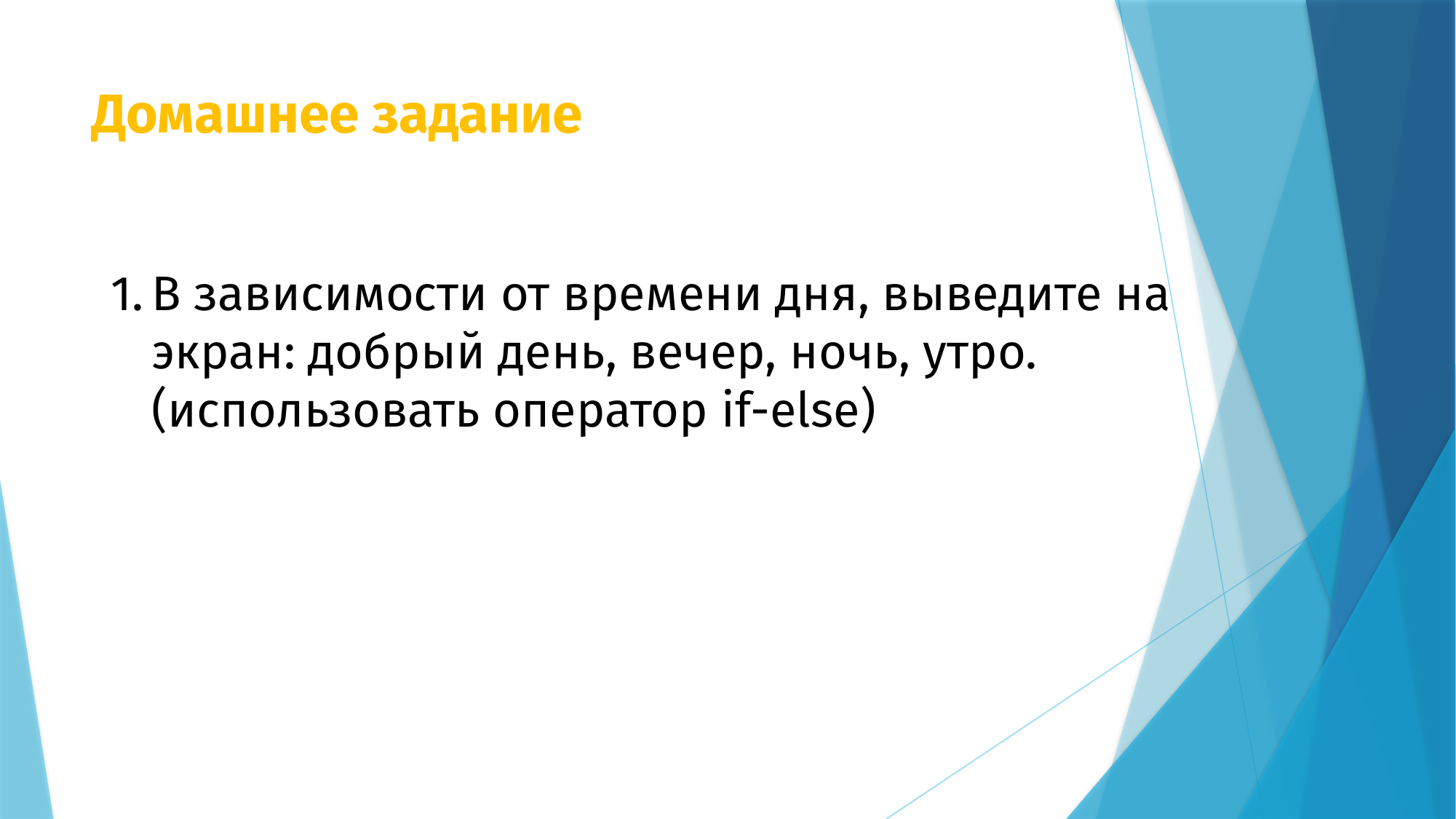

# Домашнее задание
В зависимости от времени дня, выведите на экран: добрый день, вечер, ночь, утро. (использовать оператор if-else)